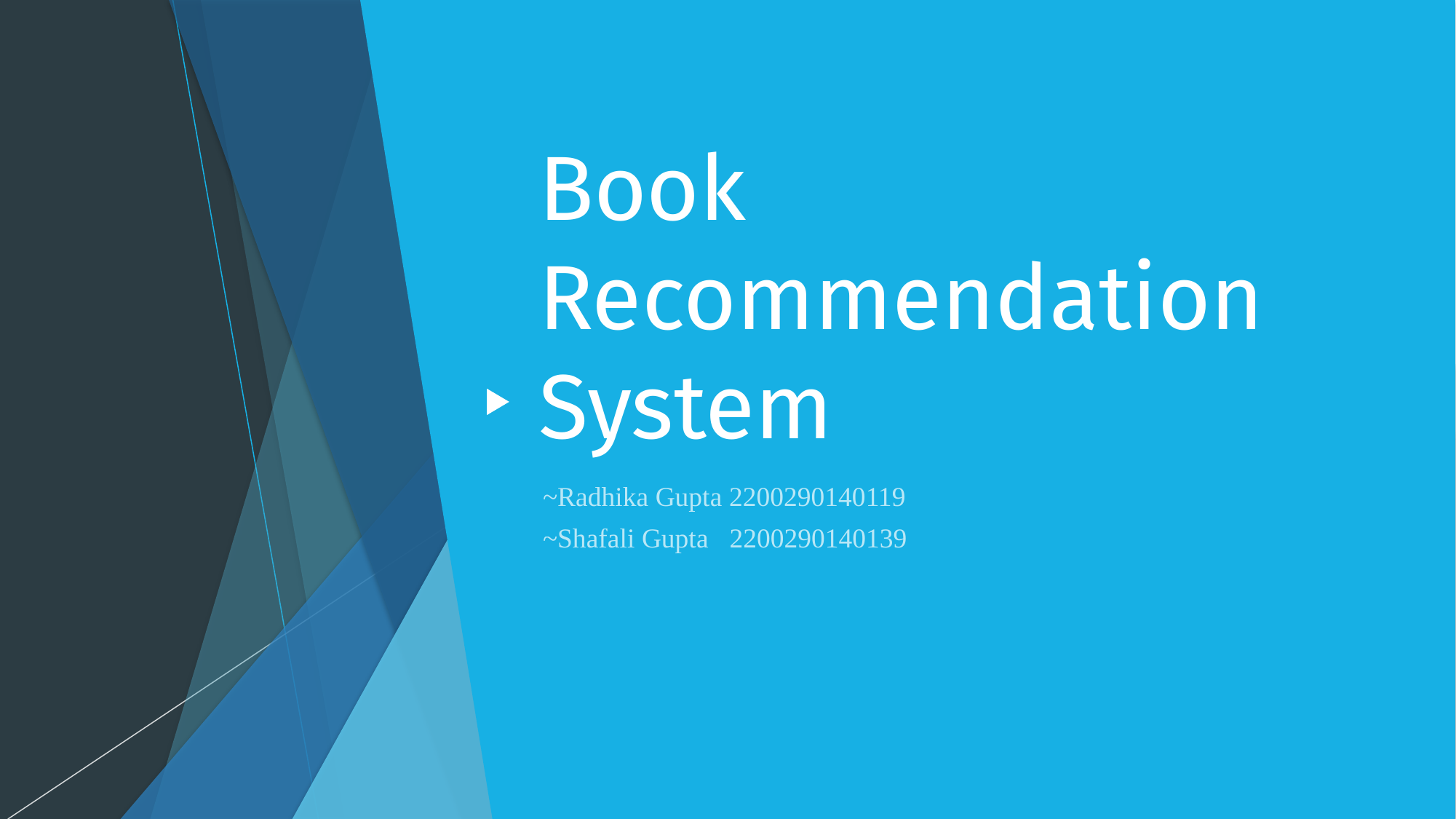

# Book Recommendation System

~Radhika Gupta 2200290140119
~Shafali Gupta   2200290140139